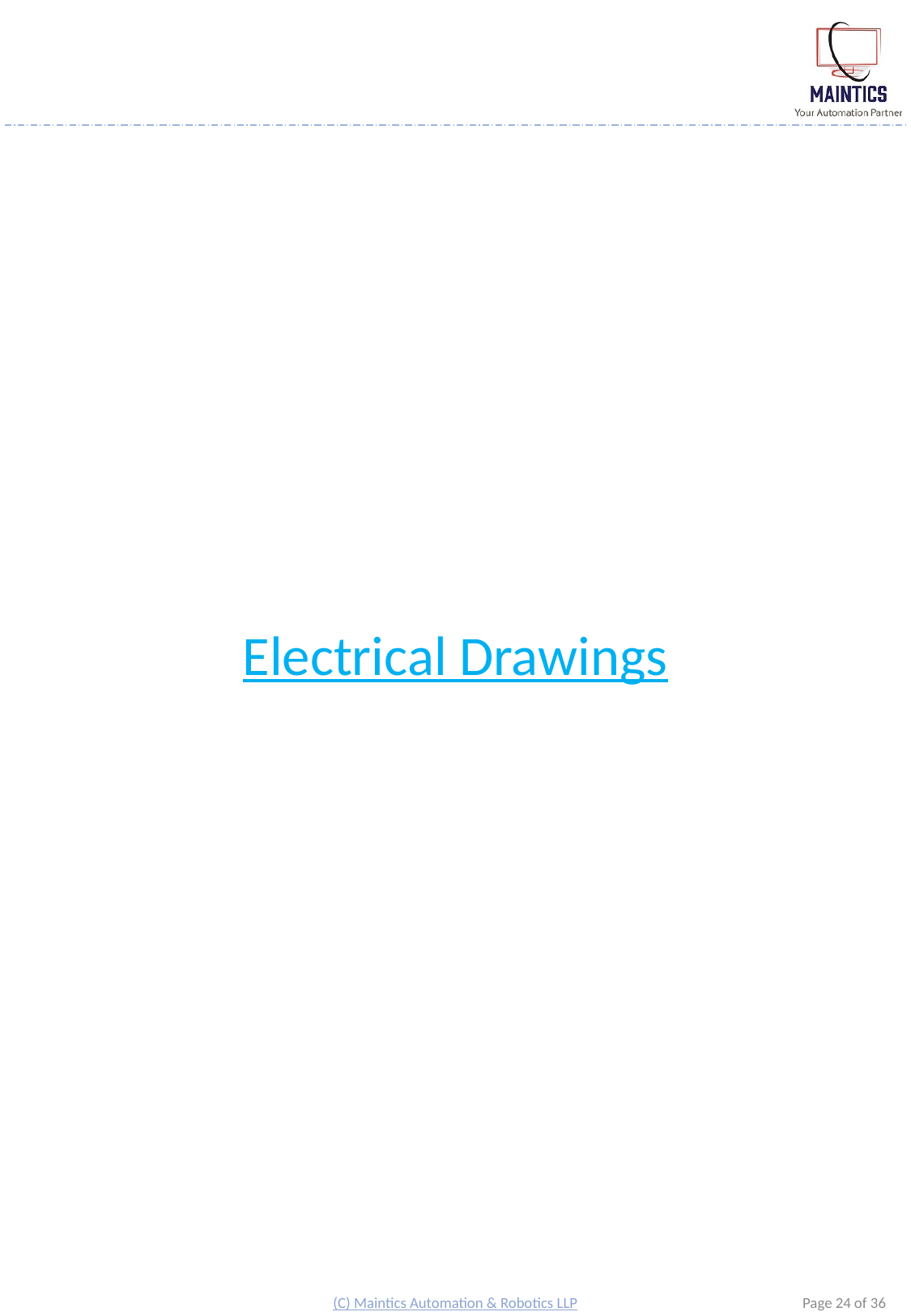

# Electrical Drawings
(C) Maintics Automation & Robotics LLP
Page 24 of 36